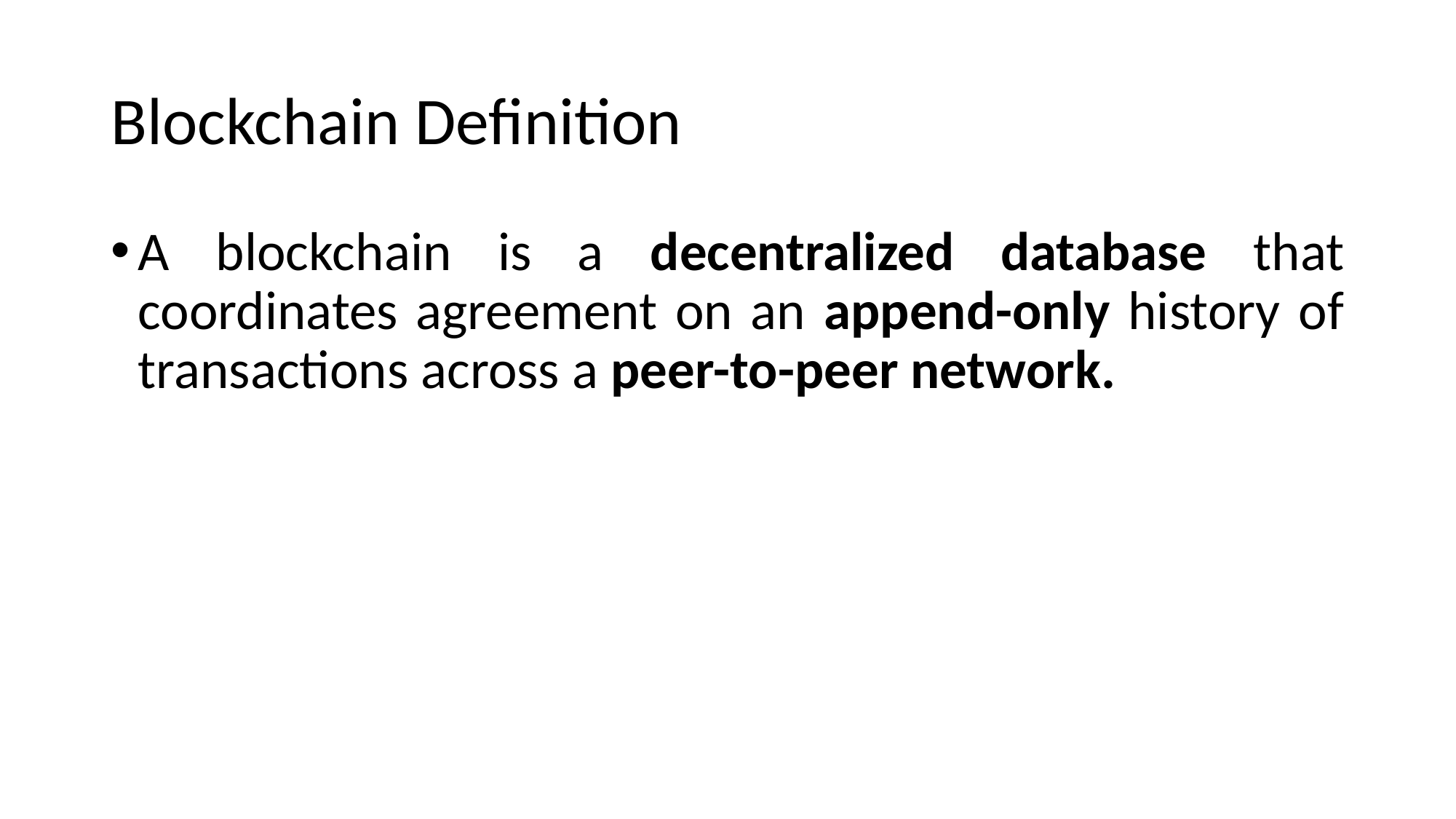

# Blockchain Definition
A blockchain is a decentralized database that coordinates agreement on an append-only history of transactions across a peer-to-peer network.